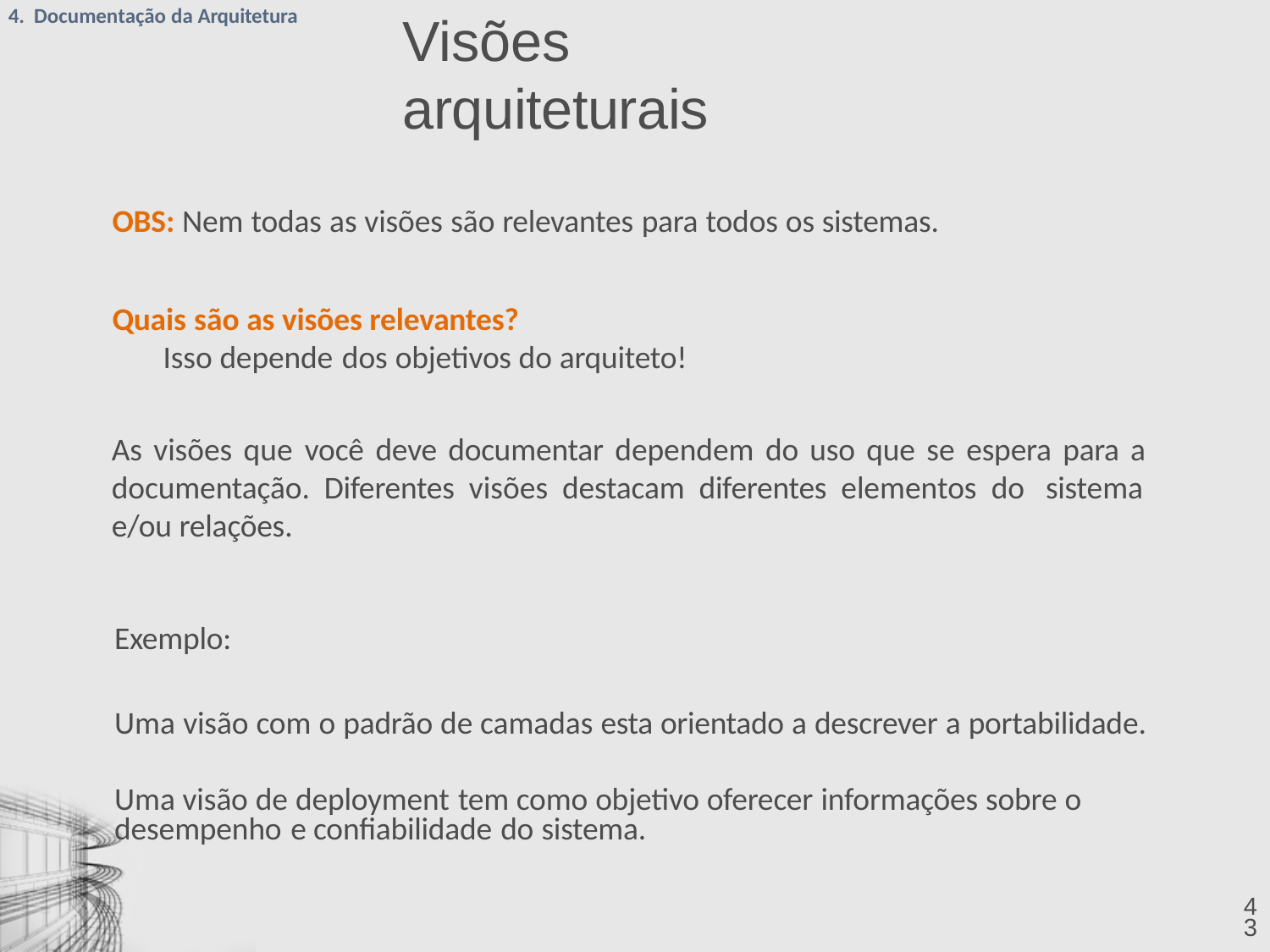

4. Documentação da Arquitetura
# Visões arquiteturais
OBS: Nem todas as visões são relevantes para todos os sistemas.

Quais são as visões relevantes?
Isso depende dos objetivos do arquiteto!

As visões que você deve documentar dependem do uso que se espera para a  documentação. Diferentes visões destacam diferentes elementos do sistema  e/ou relações.

Exemplo:
Uma visão com o padrão de camadas esta orientado a descrever a portabilidade.  Uma visão de deployment tem como objetivo oferecer informações sobre o
desempenho e confiabilidade do sistema.
43